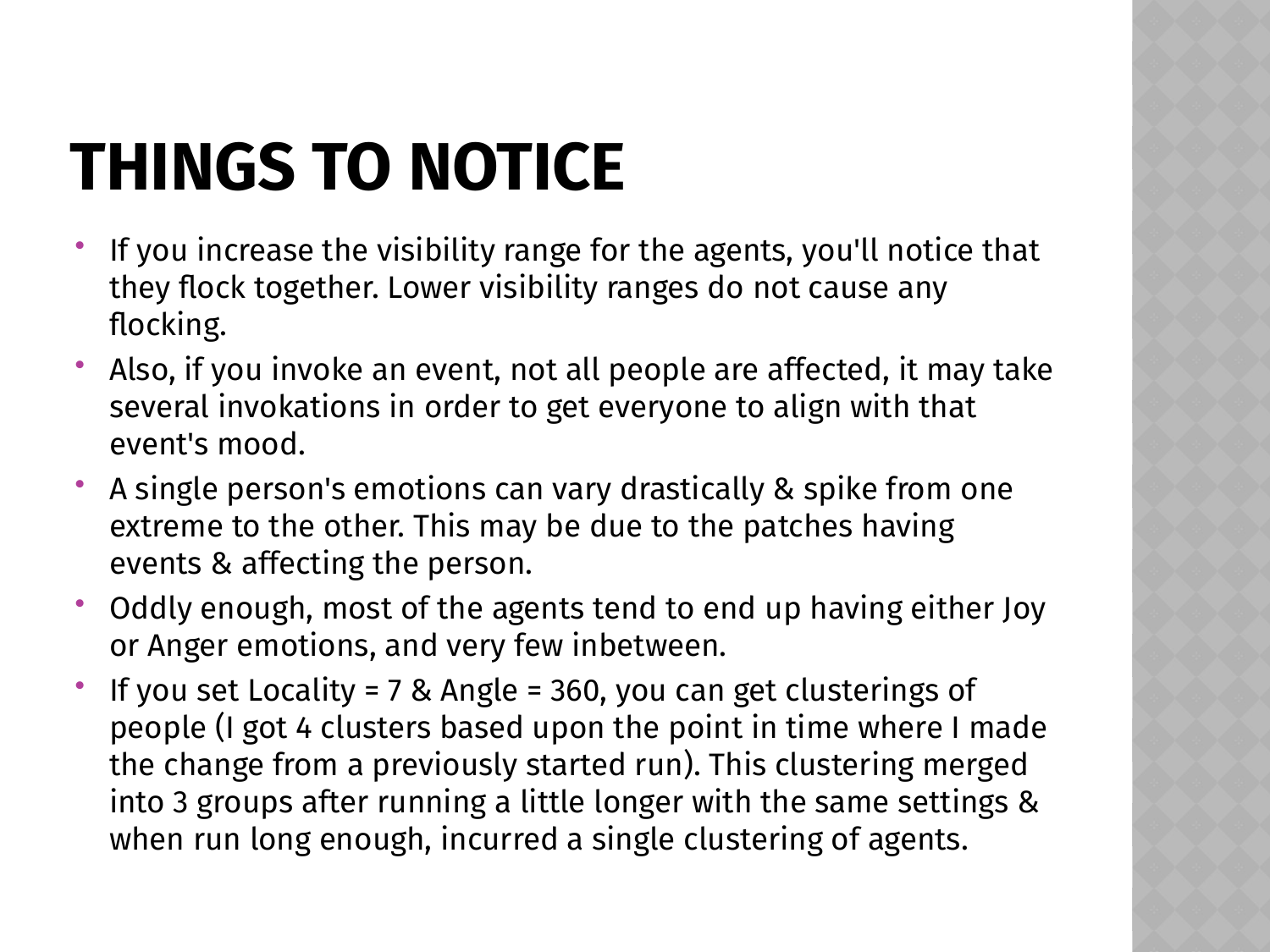

# Things to notice
If you increase the visibility range for the agents, you'll notice that they flock together. Lower visibility ranges do not cause any flocking.
Also, if you invoke an event, not all people are affected, it may take several invokations in order to get everyone to align with that event's mood.
A single person's emotions can vary drastically & spike from one extreme to the other. This may be due to the patches having events & affecting the person.
Oddly enough, most of the agents tend to end up having either Joy or Anger emotions, and very few inbetween.
If you set Locality = 7 & Angle = 360, you can get clusterings of people (I got 4 clusters based upon the point in time where I made the change from a previously started run). This clustering merged into 3 groups after running a little longer with the same settings & when run long enough, incurred a single clustering of agents.